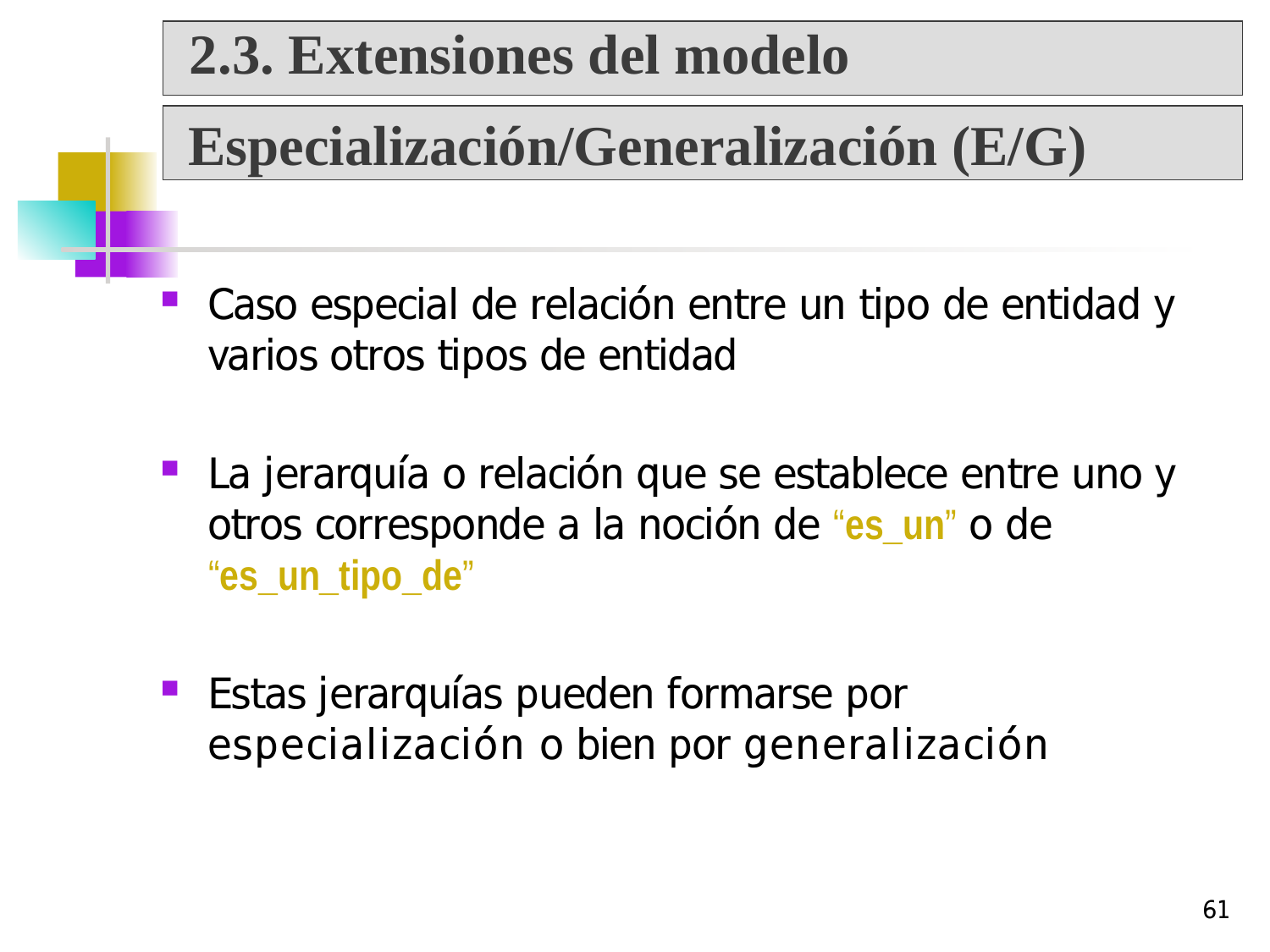

2.3. Extensiones del modelo
Especialización/Generalización (E/G)

Caso especial de relación entre un tipo de entidad y varios otros tipos de entidad

La jerarquía o relación que se establece entre uno y otros corresponde a la noción de “es_un” o de “es_un_tipo_de”

Estas jerarquías pueden formarse por especialización o bien por generalización
61